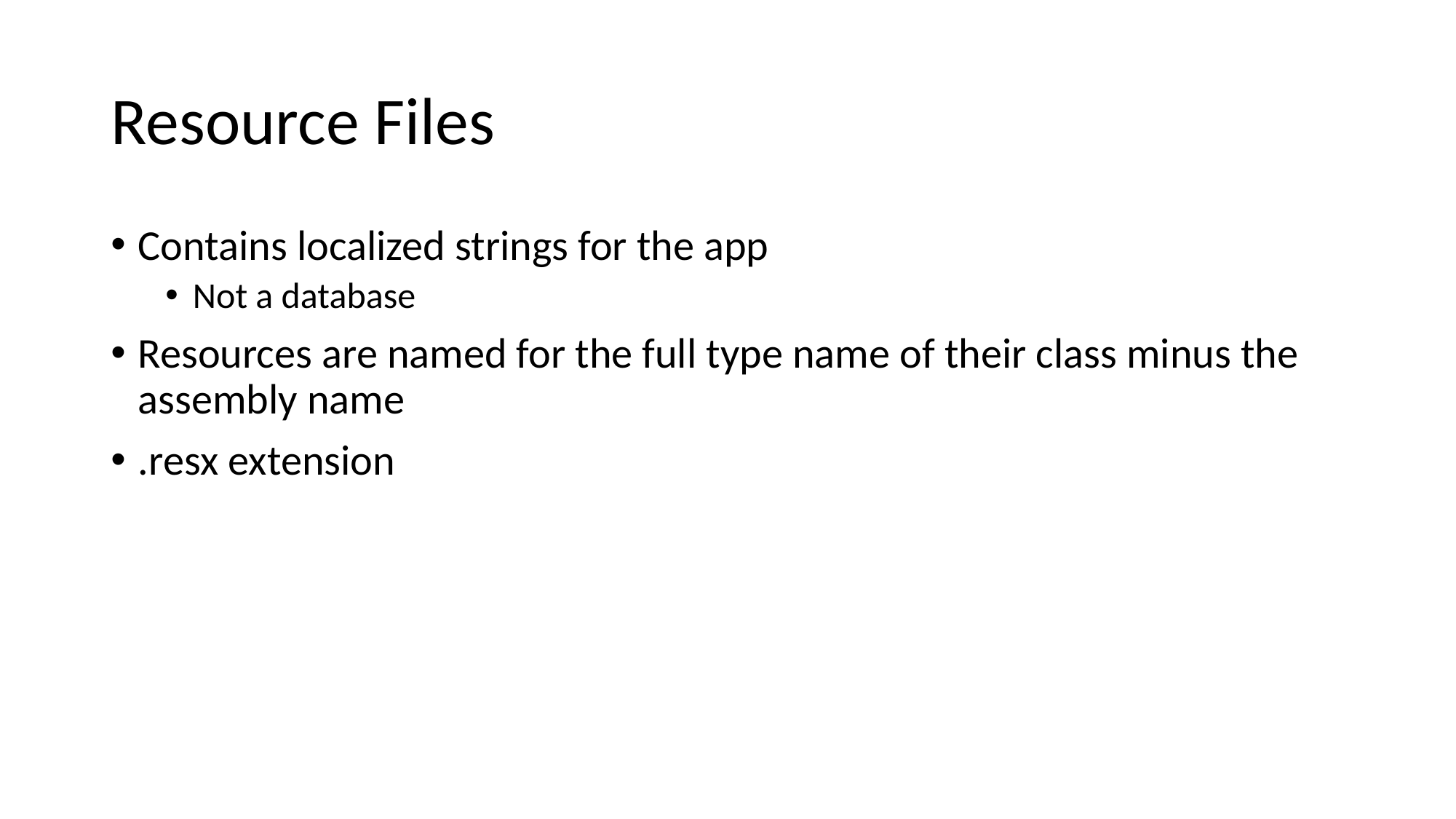

# Resource Files
Contains localized strings for the app
Not a database
Resources are named for the full type name of their class minus the assembly name
.resx extension